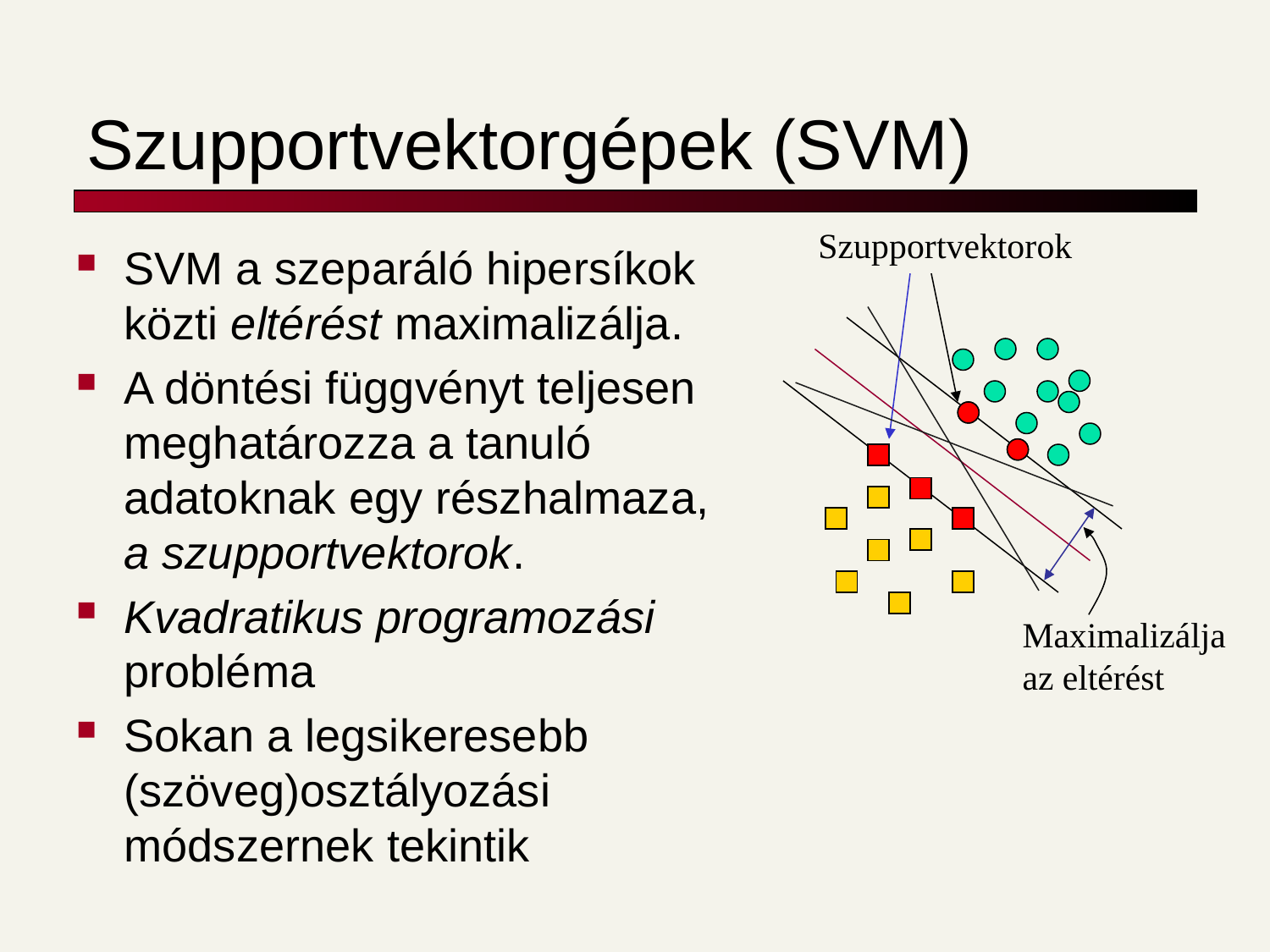

# Szupportvektorgépek (SVM)
Szupportvektorok

SVM a szeparáló hipersíkok közti eltérést maximalizálja.
A döntési függvényt teljesen meghatározza a tanuló adatoknak egy részhalmaza, a szupportvektorok.
Kvadratikus programozási probléma
Sokan a legsikeresebb (szöveg)osztályozási módszernek tekintik

Maximalizálja
az eltérést